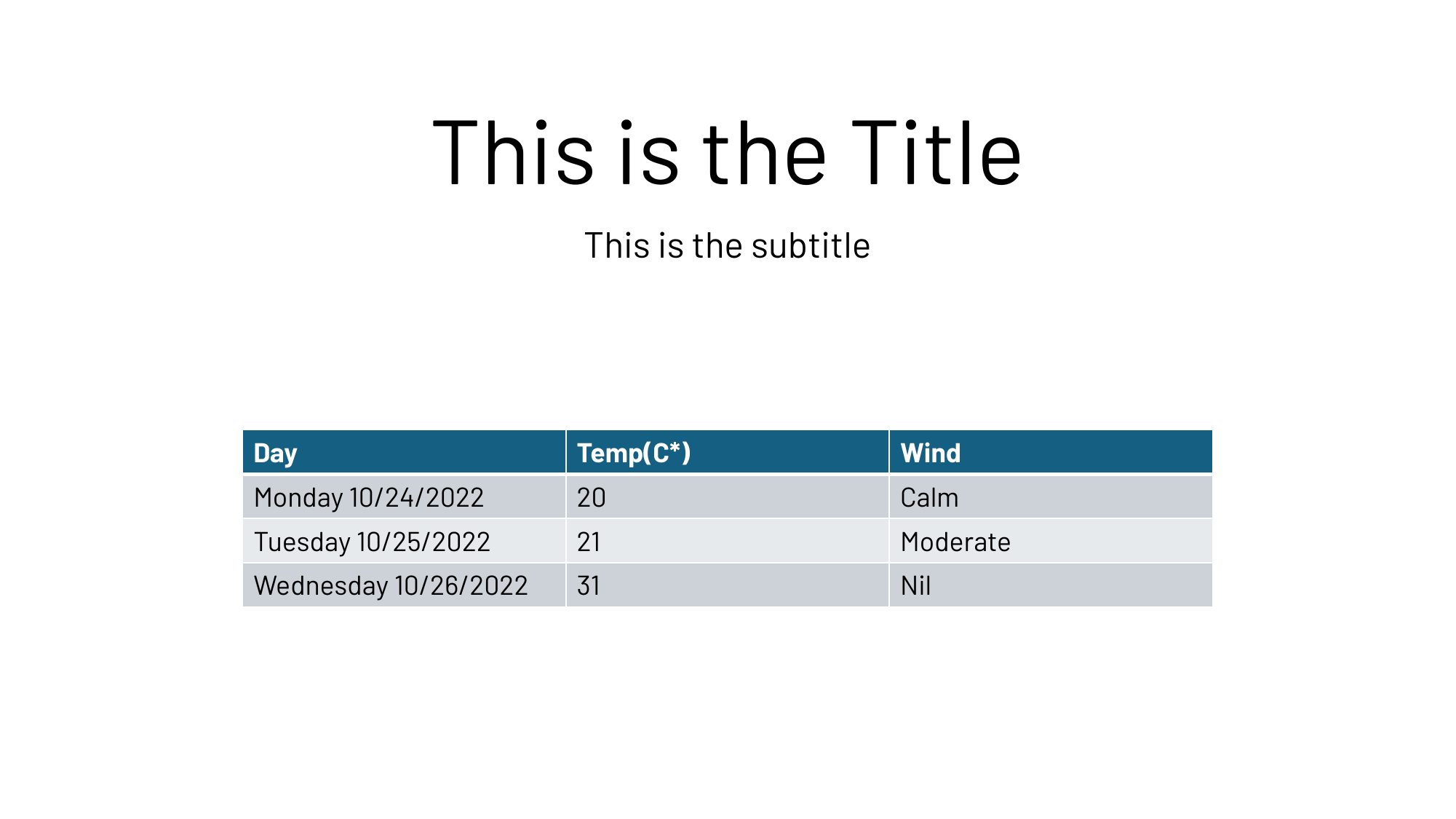

# This is the Title
This is the subtitle
| Day | Temp(C\*) | Wind |
| --- | --- | --- |
| Monday 10/24/2022 | 20 | Calm |
| Tuesday 10/25/2022 | 21 | Moderate |
| Wednesday 10/26/2022 | 31 | Nil |